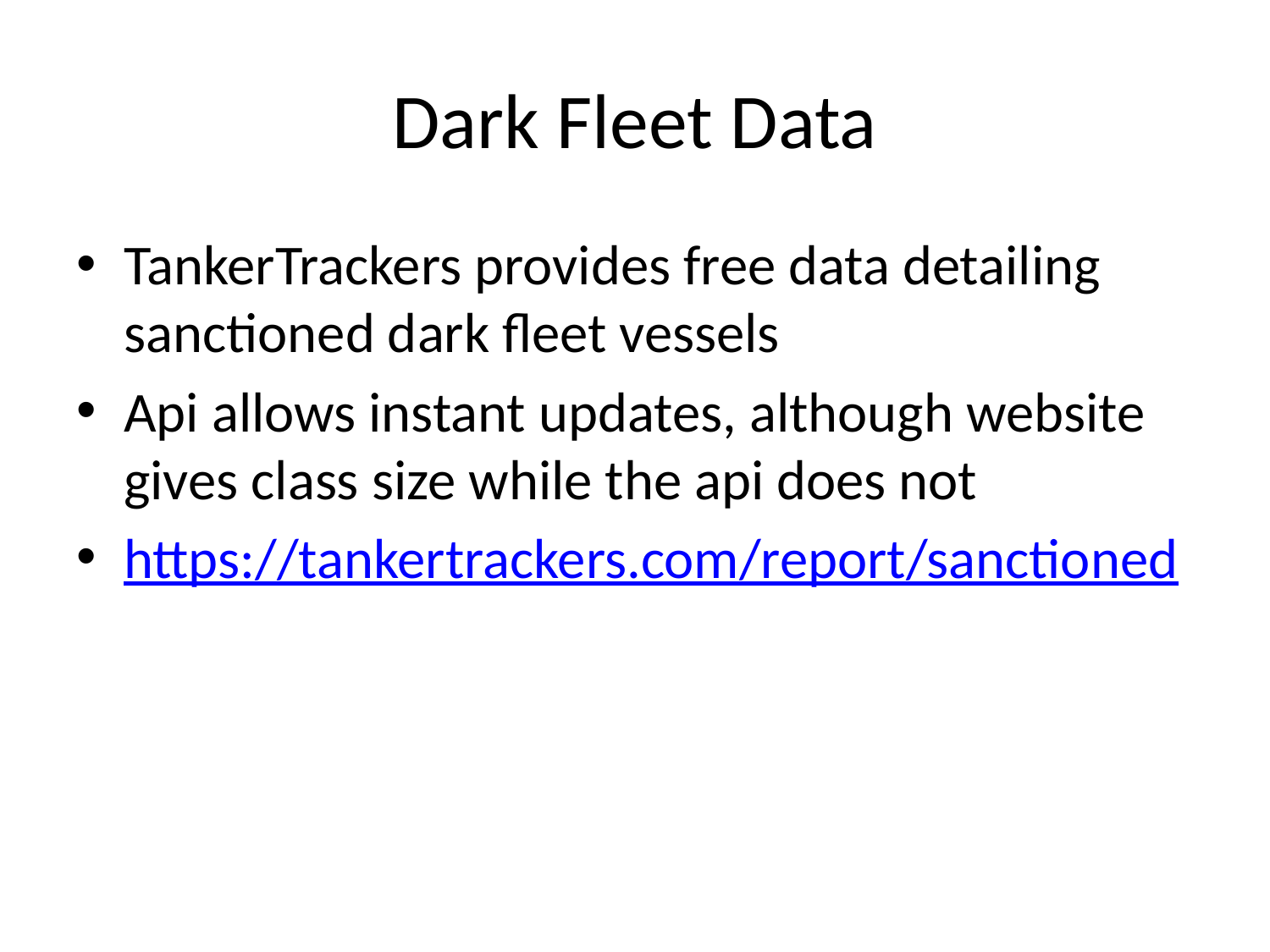

# Dark Fleet Data
TankerTrackers provides free data detailing sanctioned dark fleet vessels
Api allows instant updates, although website gives class size while the api does not
https://tankertrackers.com/report/sanctioned